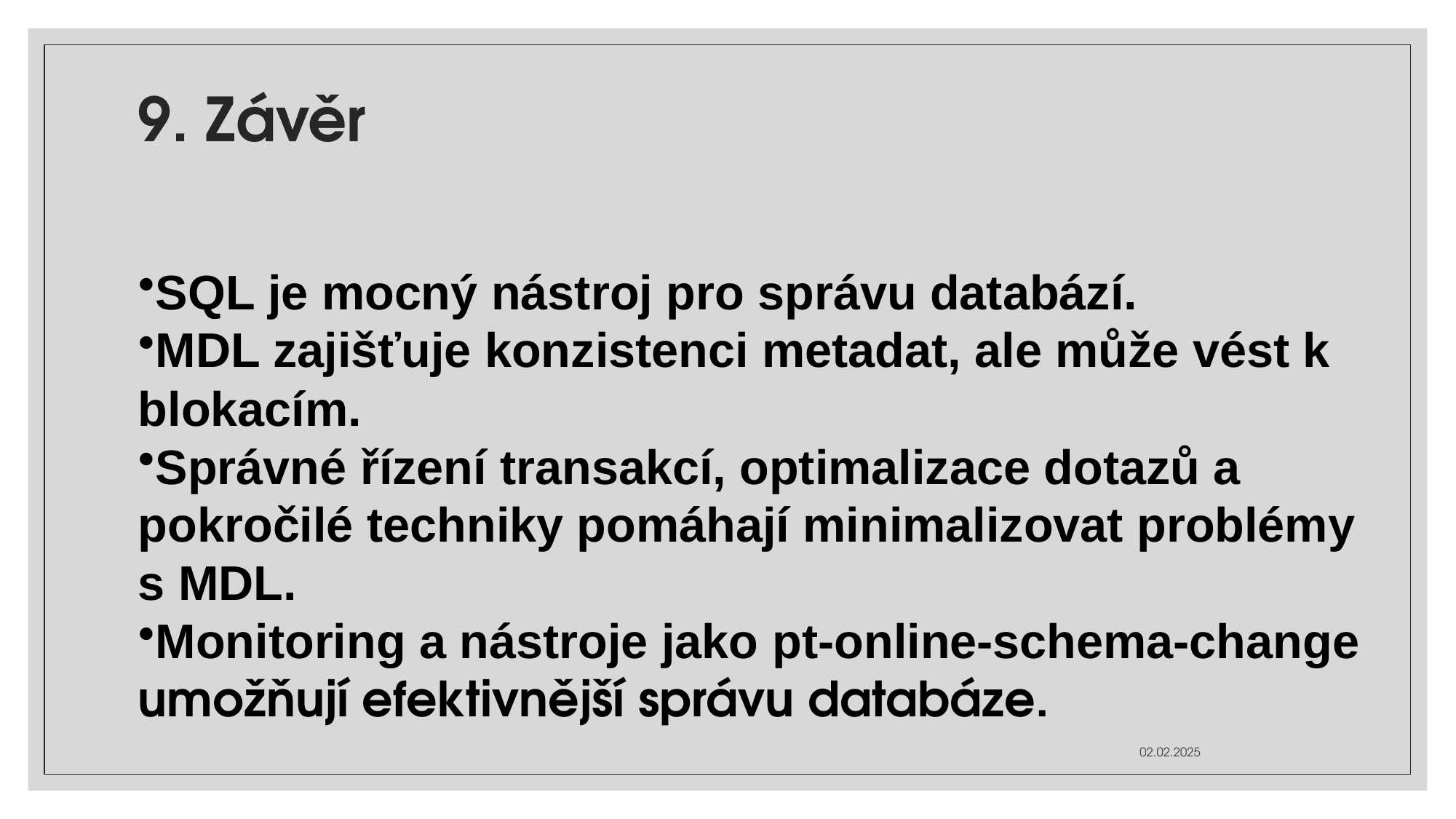

# 9. Závěr

SQL je mocný nástroj pro správu databází.
MDL zajišťuje konzistenci metadat, ale může vést k blokacím.
Správné řízení transakcí, optimalizace dotazů a pokročilé techniky pomáhají minimalizovat problémy s MDL.
Monitoring a nástroje jako pt-online-schema-change umožňují efektivnější správu databáze.

02.02.2025